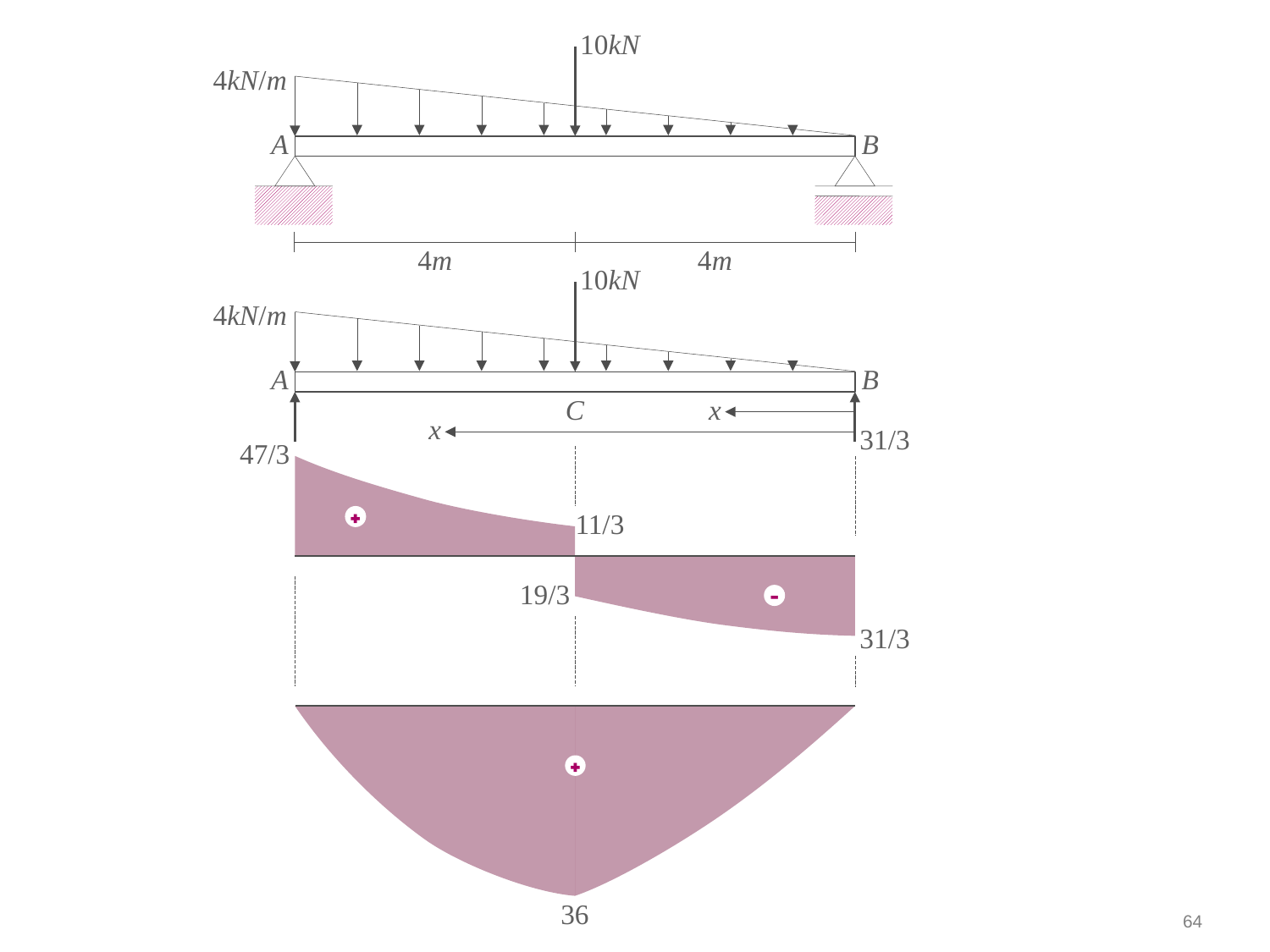

10kN
4kN/m
A
B

4m
4m
10kN
4kN/m
A
B

C
x
x
31/3
47/3

+
11/3

19/3
-
31/3

+
36